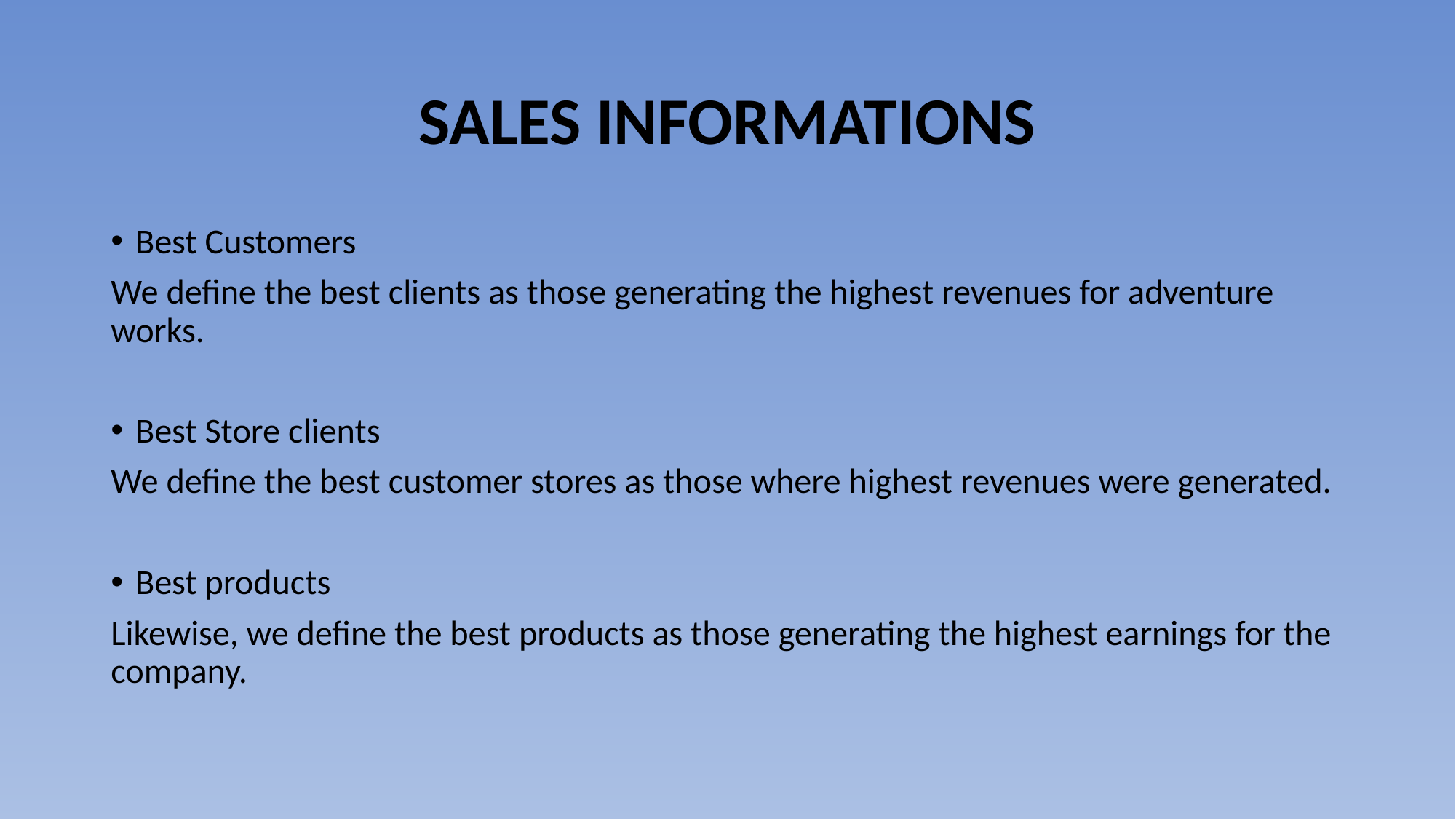

# SALES INFORMATIONS
Best Customers
We define the best clients as those generating the highest revenues for adventure works.

Best Store clients
We define the best customer stores as those where highest revenues were generated.

Best products
Likewise, we define the best products as those generating the highest earnings for the company.